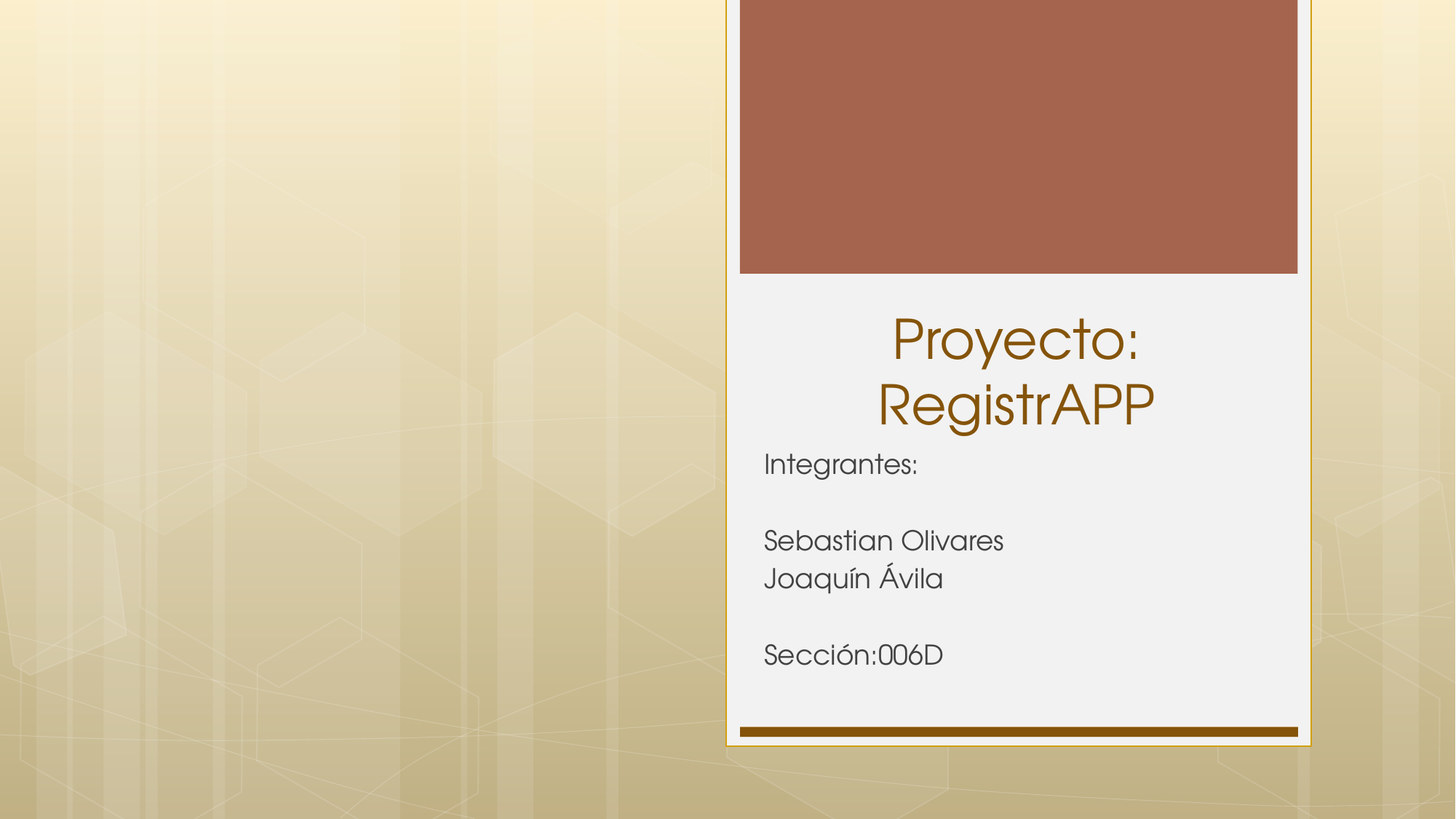

# Proyecto: RegistrAPP
Integrantes:

Sebastian Olivares
Joaquín Ávila

Sección:006D